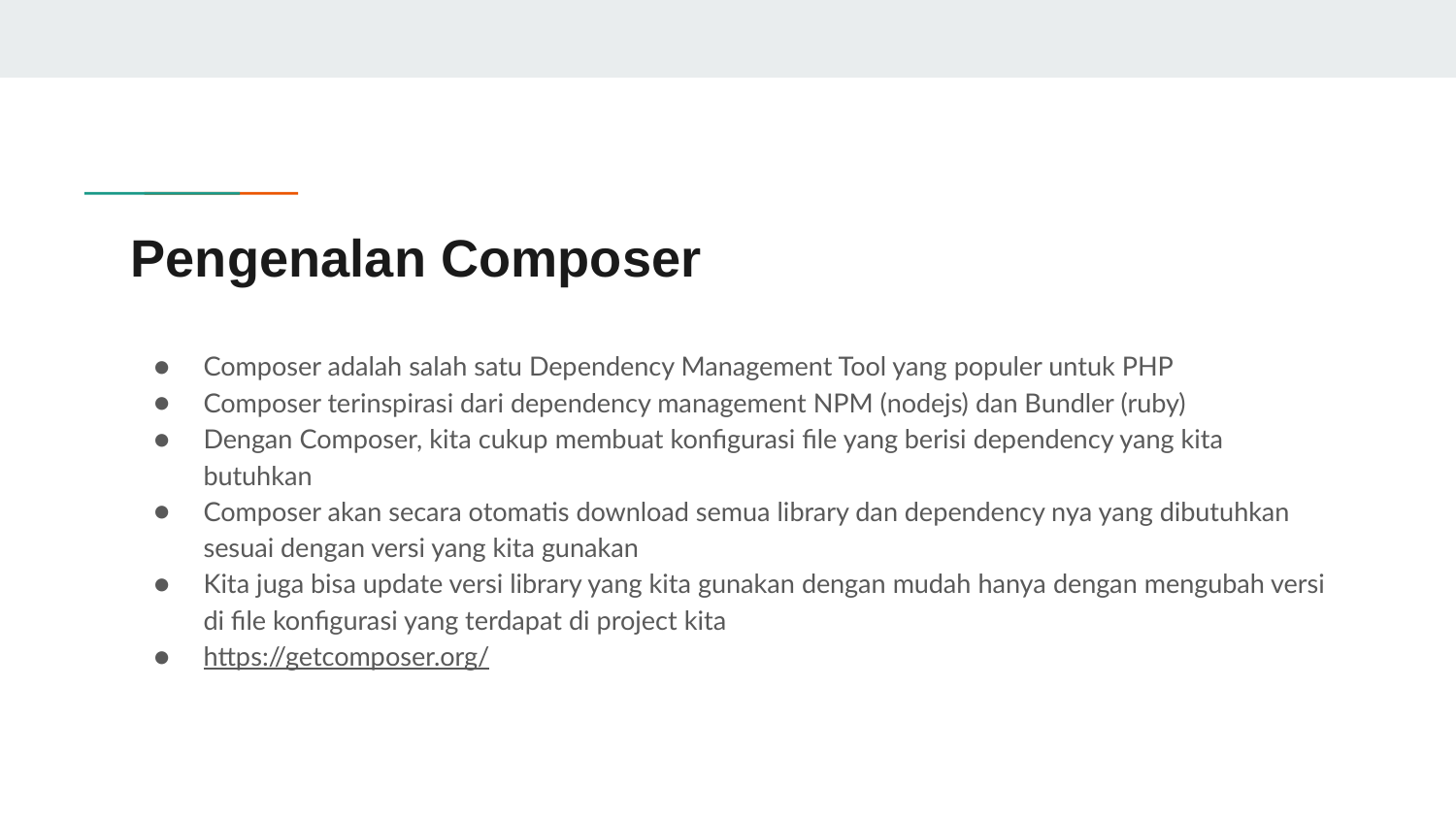

# Pengenalan Composer
Composer adalah salah satu Dependency Management Tool yang populer untuk PHP
Composer terinspirasi dari dependency management NPM (nodejs) dan Bundler (ruby)
Dengan Composer, kita cukup membuat konfigurasi file yang berisi dependency yang kita butuhkan
Composer akan secara otomatis download semua library dan dependency nya yang dibutuhkan sesuai dengan versi yang kita gunakan
Kita juga bisa update versi library yang kita gunakan dengan mudah hanya dengan mengubah versi di file konfigurasi yang terdapat di project kita
https://getcomposer.org/